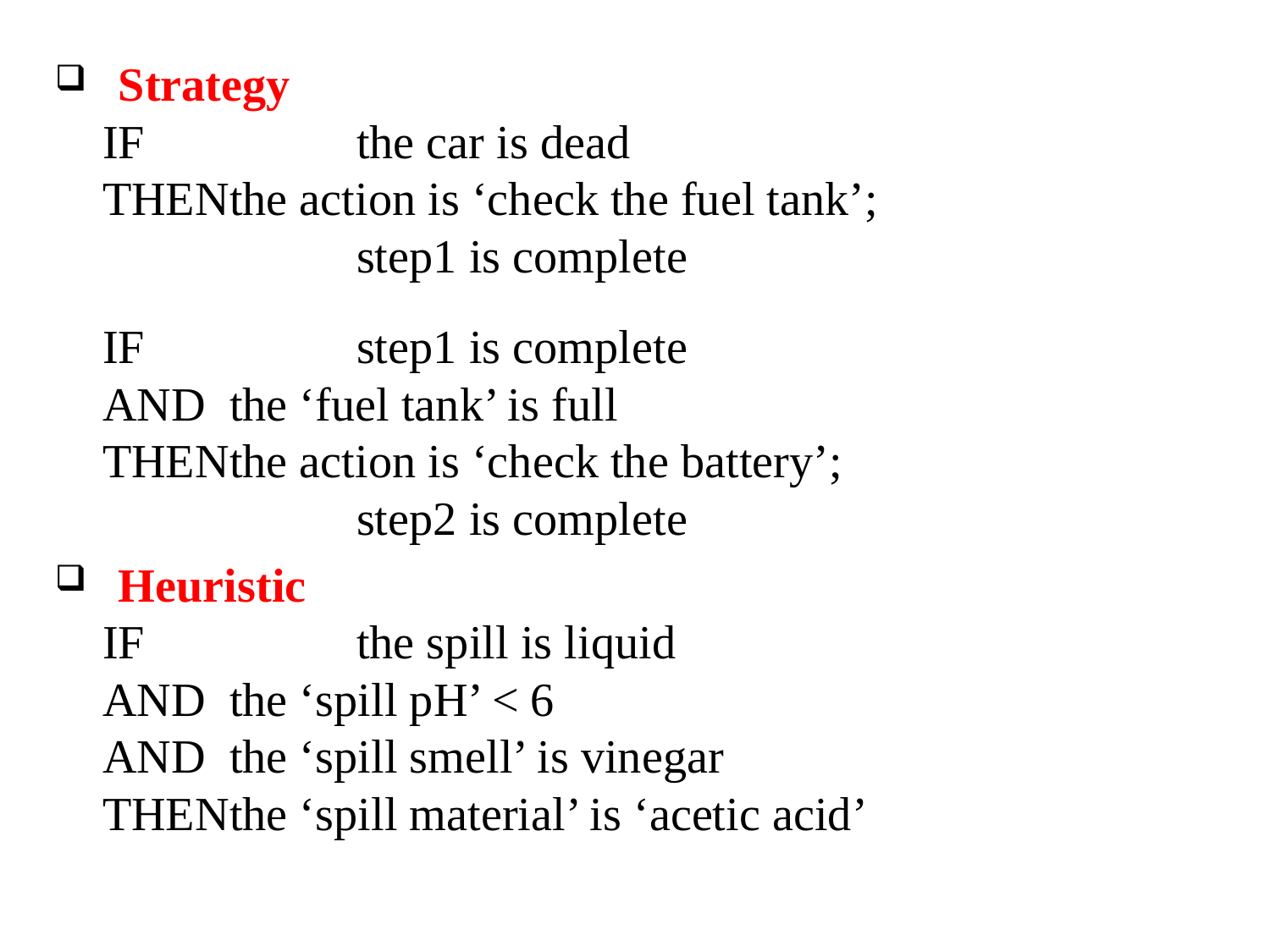

Strategy
	IF		the car is dead
	THEN	the action is ‘check the fuel tank’;
			step1 is complete

	IF		step1 is complete
	AND	the ‘fuel tank’ is full
	THEN	the action is ‘check the battery’;
			step2 is complete
Heuristic
	IF		the spill is liquid
	AND	the ‘spill pH’ < 6
	AND	the ‘spill smell’ is vinegar
	THEN	the ‘spill material’ is ‘acetic acid’